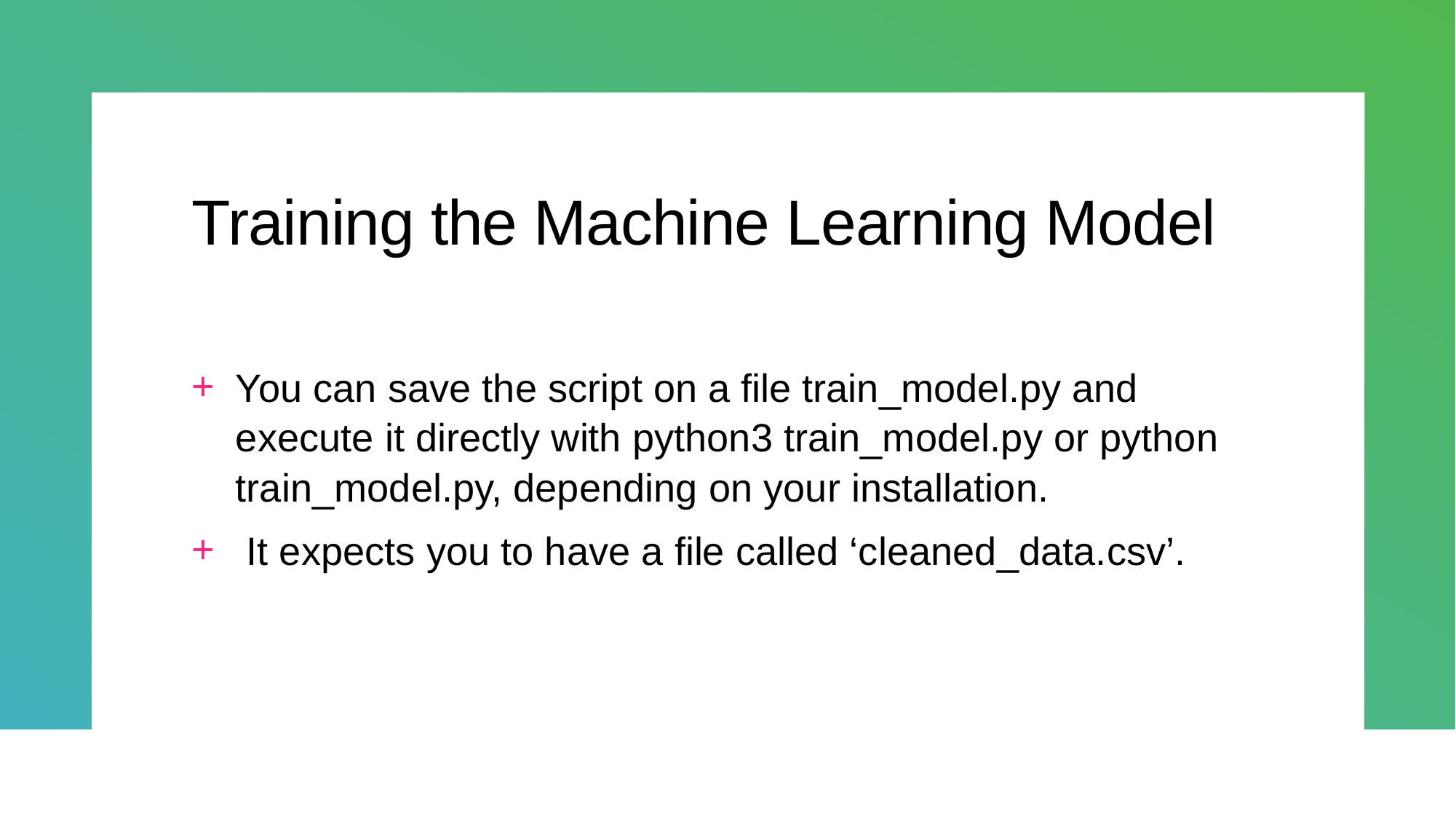

# Training the Machine Learning Model
You can save the script on a file train_model.py and execute it directly with python3 train_model.py or python train_model.py, depending on your installation.
 It expects you to have a file called ‘cleaned_data.csv’.